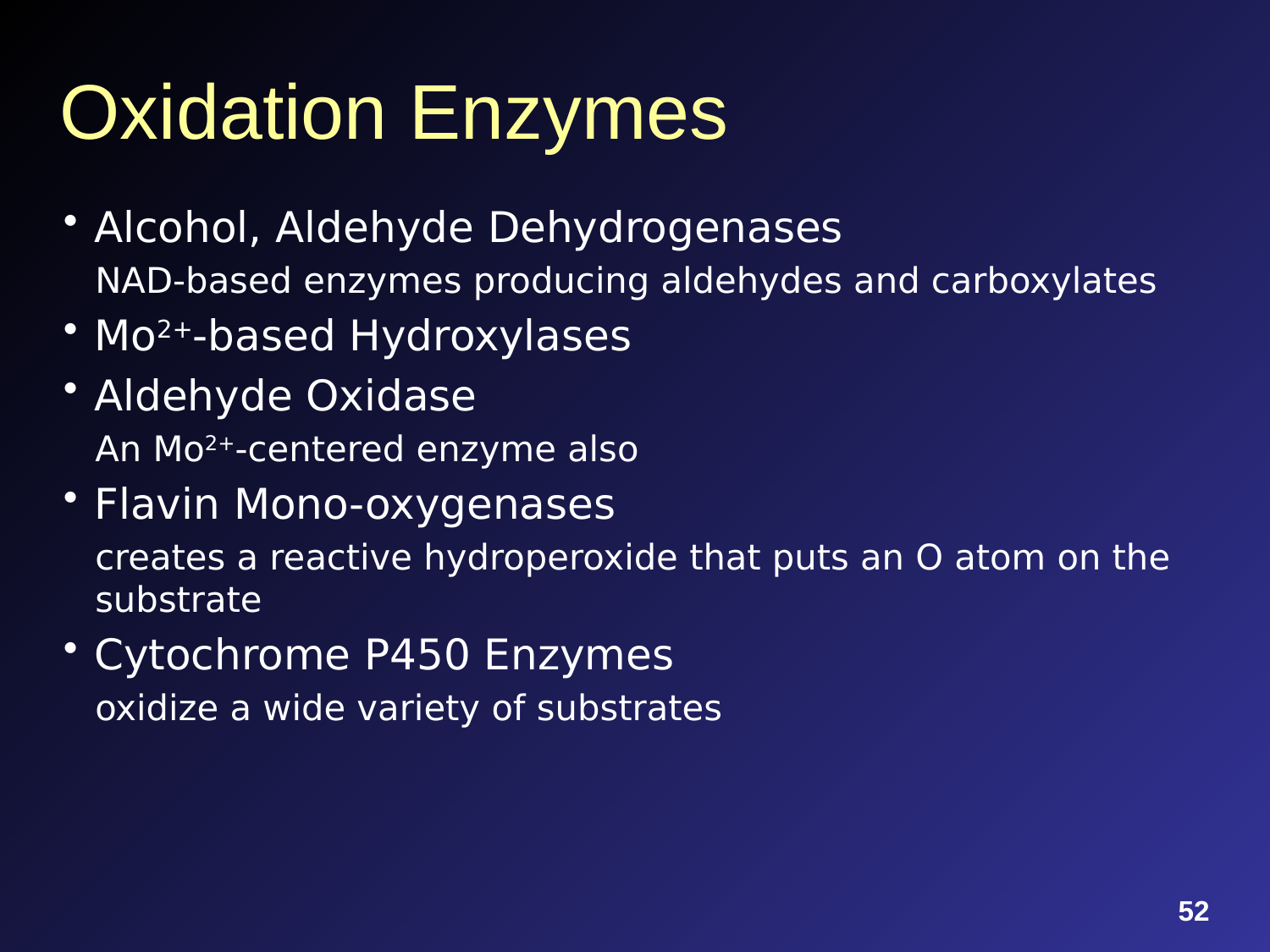

# Oxidation Enzymes
Alcohol, Aldehyde Dehydrogenases
NAD-based enzymes producing aldehydes and carboxylates
Mo2+-based Hydroxylases
Aldehyde Oxidase
An Mo2+-centered enzyme also
Flavin Mono-oxygenases
creates a reactive hydroperoxide that puts an O atom on the substrate
Cytochrome P450 Enzymes
oxidize a wide variety of substrates
52